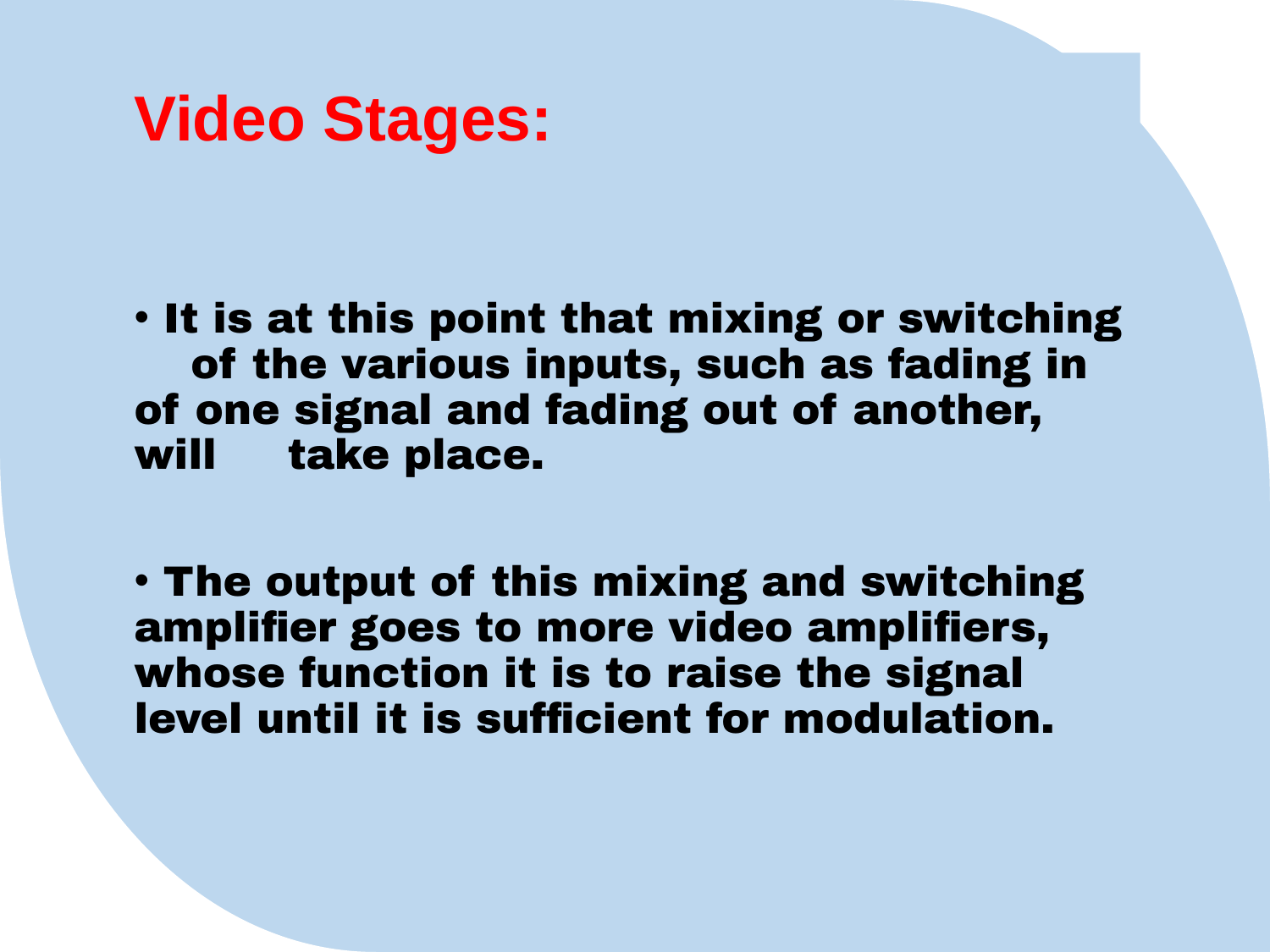

# Video Stages:
 It is at this point that mixing or switching     of the various inputs, such as fading in of one signal and fading out of another, will     take place.

 The output of this mixing and switching amplifier goes to more video amplifiers, whose function it is to raise the signal level until it is sufficient for modulation.